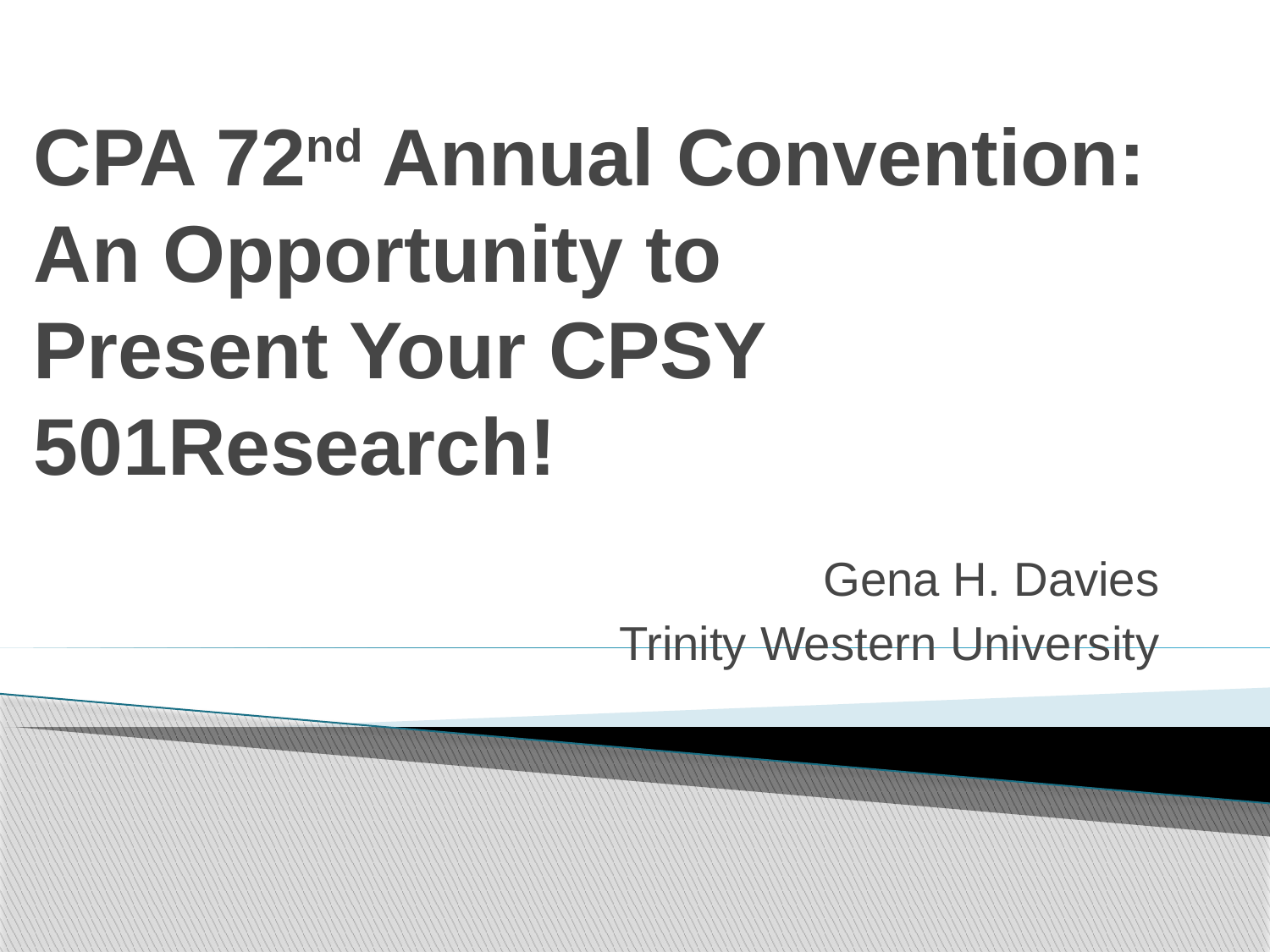

# CPA 72nd Annual Convention: An Opportunity to Present Your CPSY 501Research!
Gena H. Davies
Trinity Western University